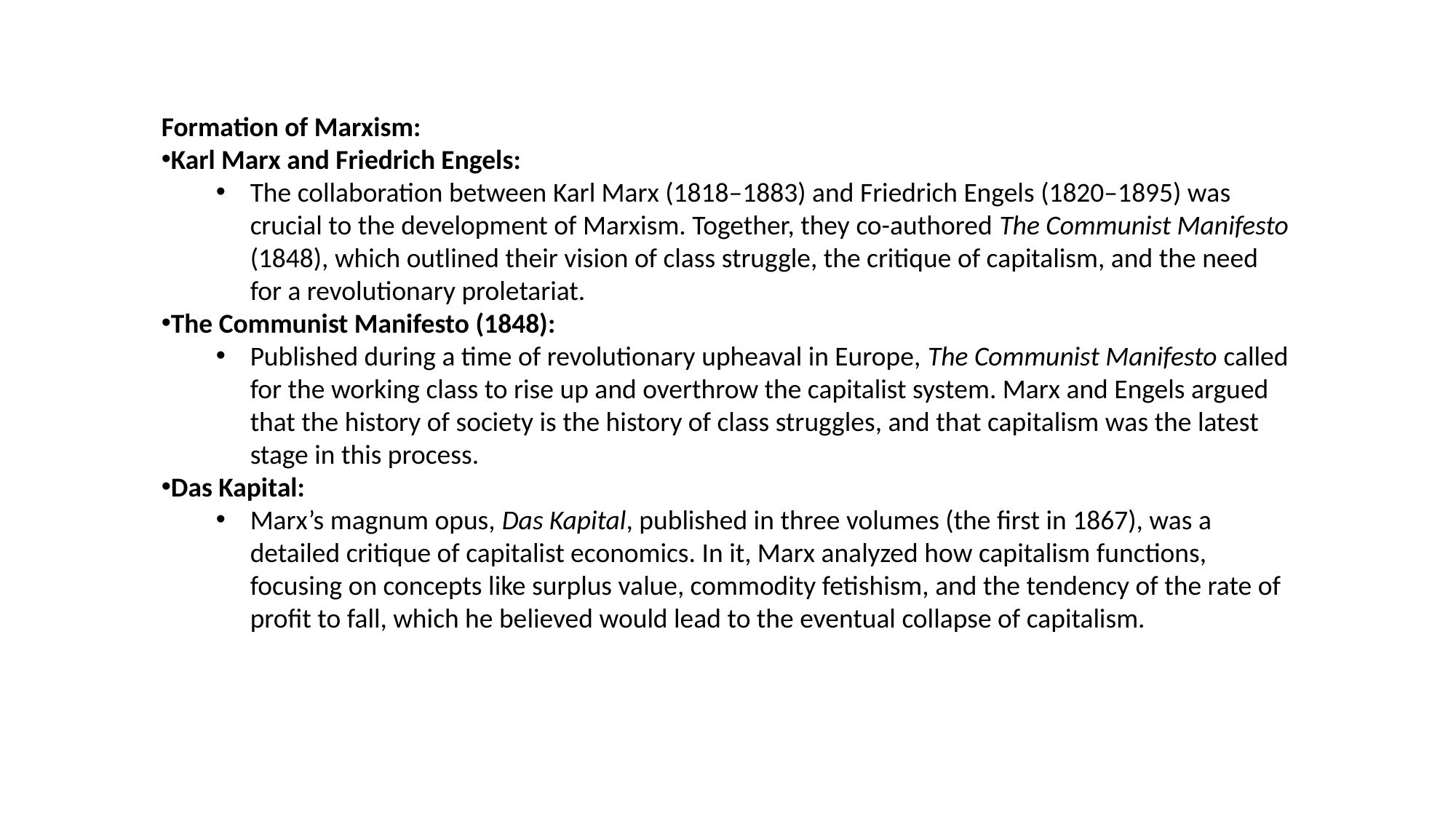

Formation of Marxism:
Karl Marx and Friedrich Engels:
The collaboration between Karl Marx (1818–1883) and Friedrich Engels (1820–1895) was crucial to the development of Marxism. Together, they co-authored The Communist Manifesto (1848), which outlined their vision of class struggle, the critique of capitalism, and the need for a revolutionary proletariat.
The Communist Manifesto (1848):
Published during a time of revolutionary upheaval in Europe, The Communist Manifesto called for the working class to rise up and overthrow the capitalist system. Marx and Engels argued that the history of society is the history of class struggles, and that capitalism was the latest stage in this process.
Das Kapital:
Marx’s magnum opus, Das Kapital, published in three volumes (the first in 1867), was a detailed critique of capitalist economics. In it, Marx analyzed how capitalism functions, focusing on concepts like surplus value, commodity fetishism, and the tendency of the rate of profit to fall, which he believed would lead to the eventual collapse of capitalism.